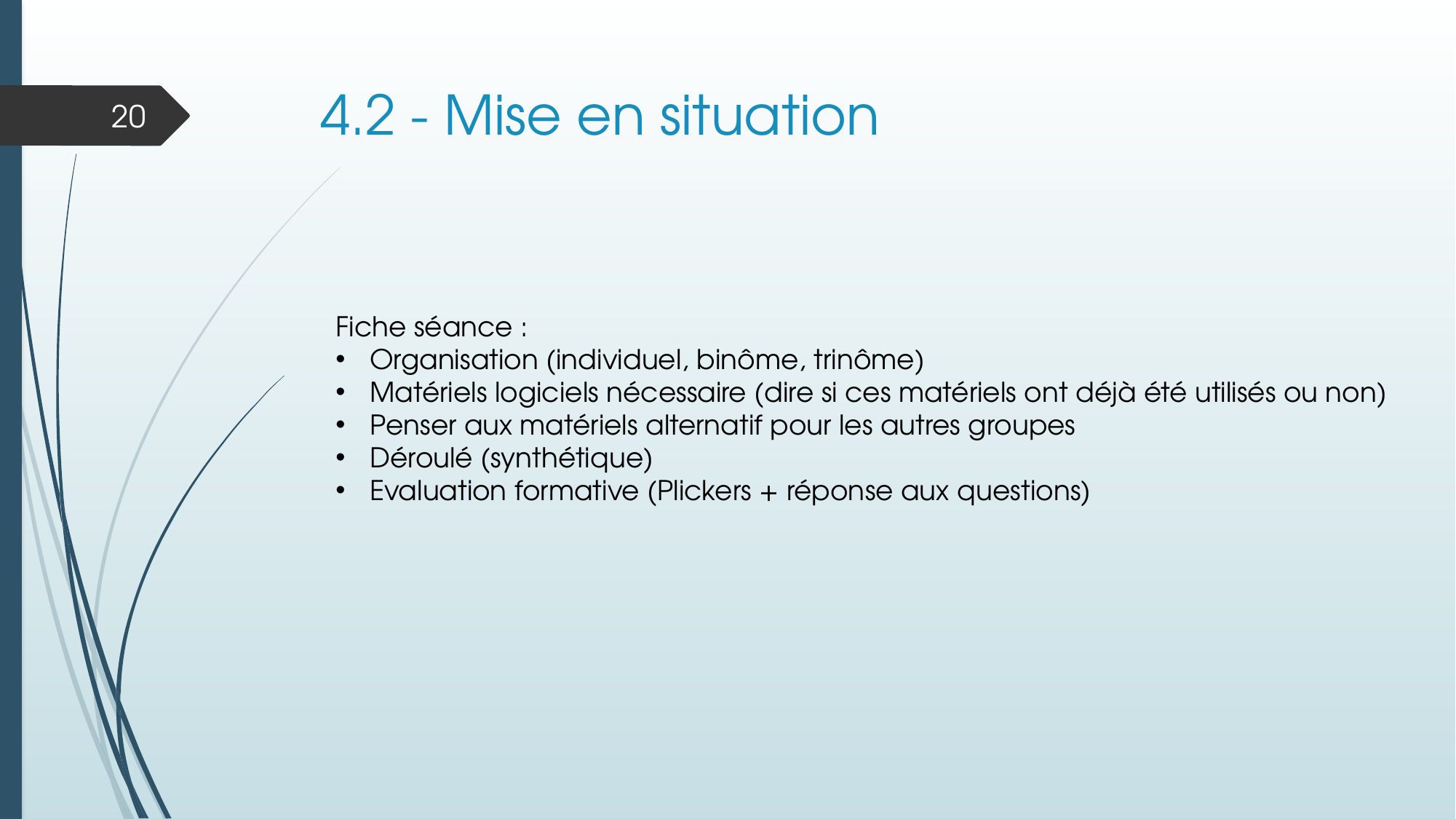

# 4.2 - Mise en situation
20
Fiche séance :
Organisation (individuel, binôme, trinôme)
Matériels logiciels nécessaire (dire si ces matériels ont déjà été utilisés ou non)
Penser aux matériels alternatif pour les autres groupes
Déroulé (synthétique)
Evaluation formative (Plickers + réponse aux questions)